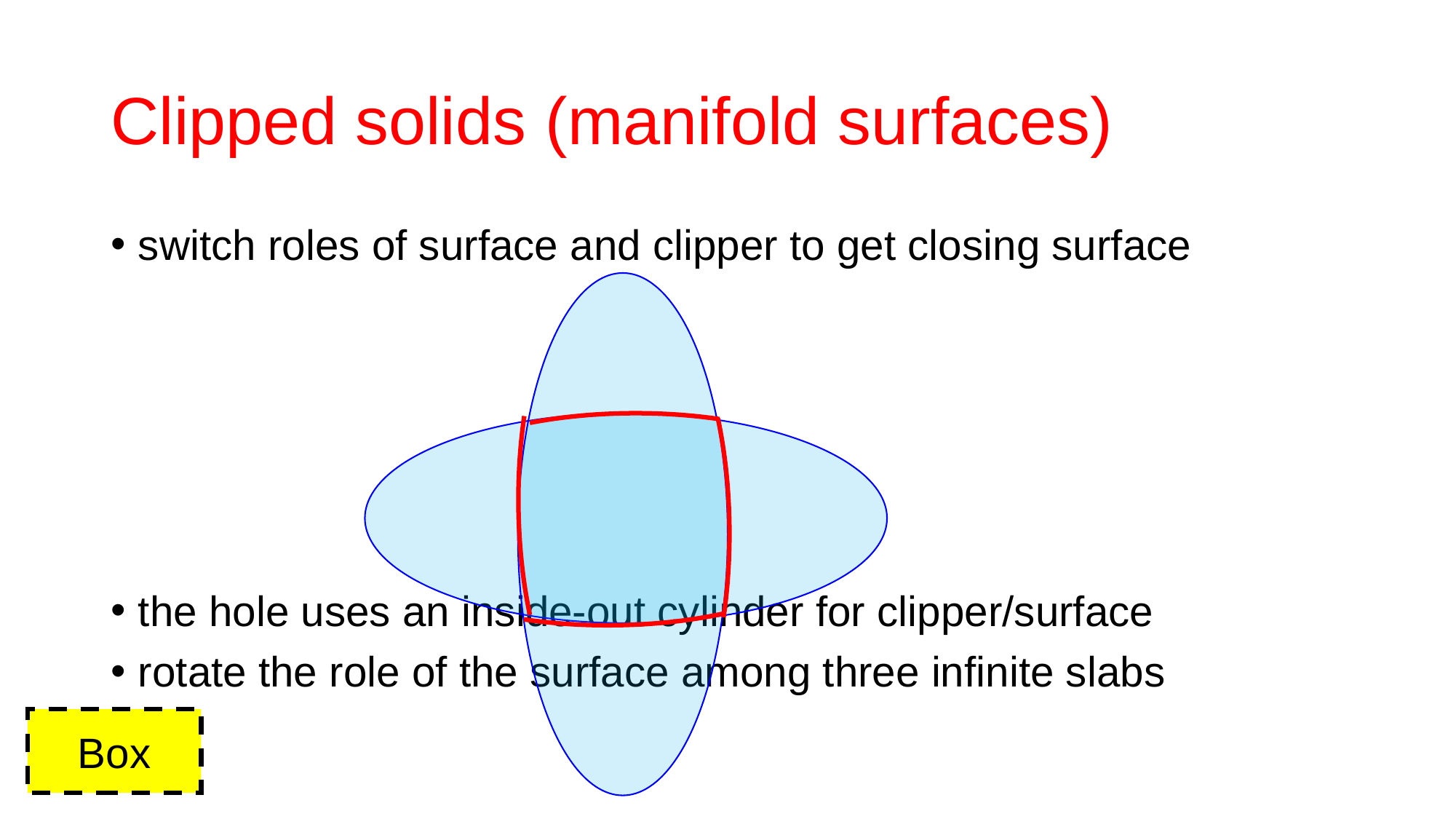

# Clipped solids (manifold surfaces)
switch roles of surface and clipper to get closing surface

the hole uses an inside-out cylinder for clipper/surface
rotate the role of the surface among three infinite slabs

Box